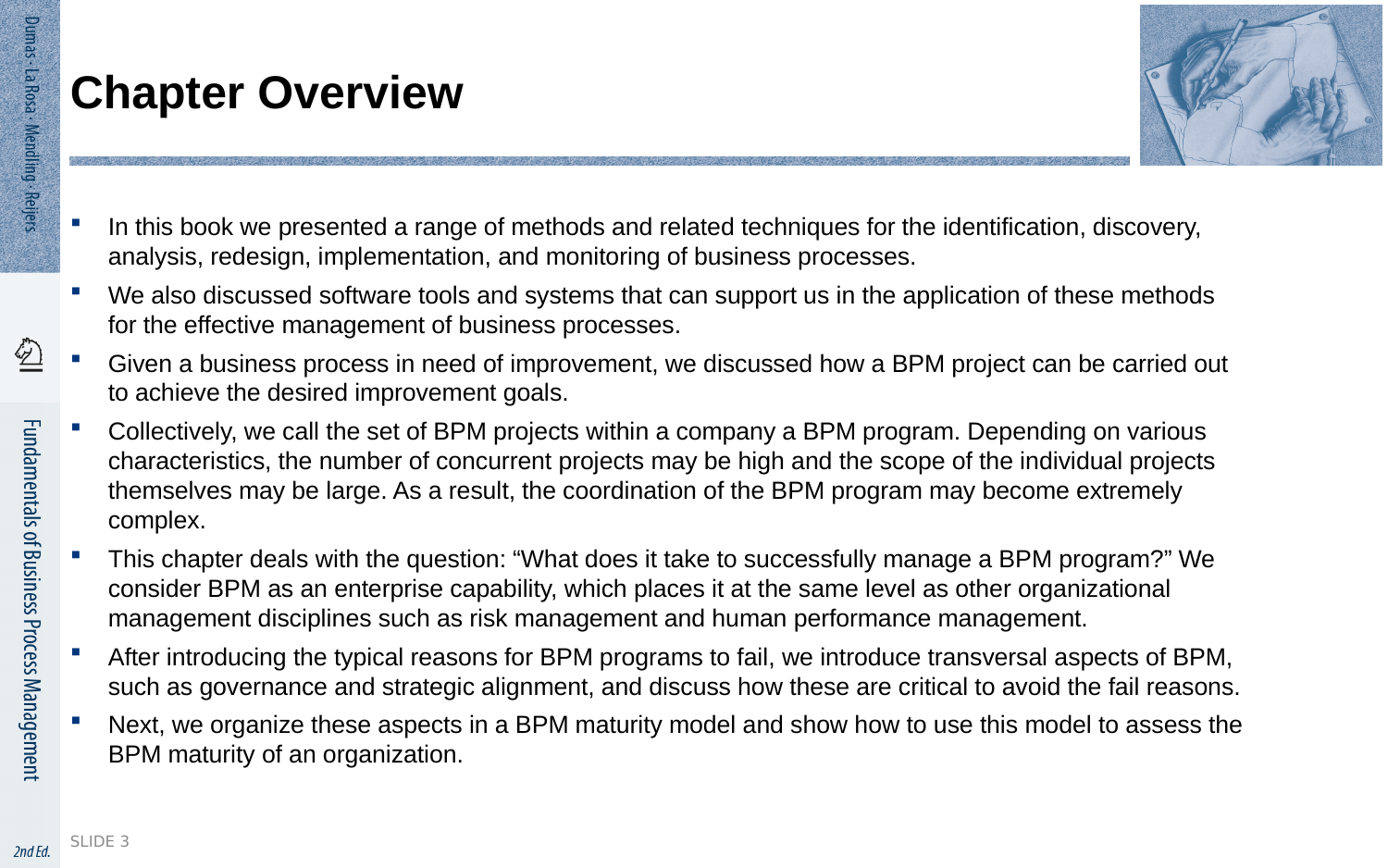

# Chapter Overview
In this book we presented a range of methods and related techniques for the identification, discovery, analysis, redesign, implementation, and monitoring of business processes.
We also discussed software tools and systems that can support us in the application of these methods for the effective management of business processes.
Given a business process in need of improvement, we discussed how a BPM project can be carried out to achieve the desired improvement goals.
Collectively, we call the set of BPM projects within a company a BPM program. Depending on various characteristics, the number of concurrent projects may be high and the scope of the individual projects themselves may be large. As a result, the coordination of the BPM program may become extremely complex.
This chapter deals with the question: “What does it take to successfully manage a BPM program?” We consider BPM as an enterprise capability, which places it at the same level as other organizational management disciplines such as risk management and human performance management.
After introducing the typical reasons for BPM programs to fail, we introduce transversal aspects of BPM, such as governance and strategic alignment, and discuss how these are critical to avoid the fail reasons.
Next, we organize these aspects in a BPM maturity model and show how to use this model to assess the BPM maturity of an organization.
Slide 3